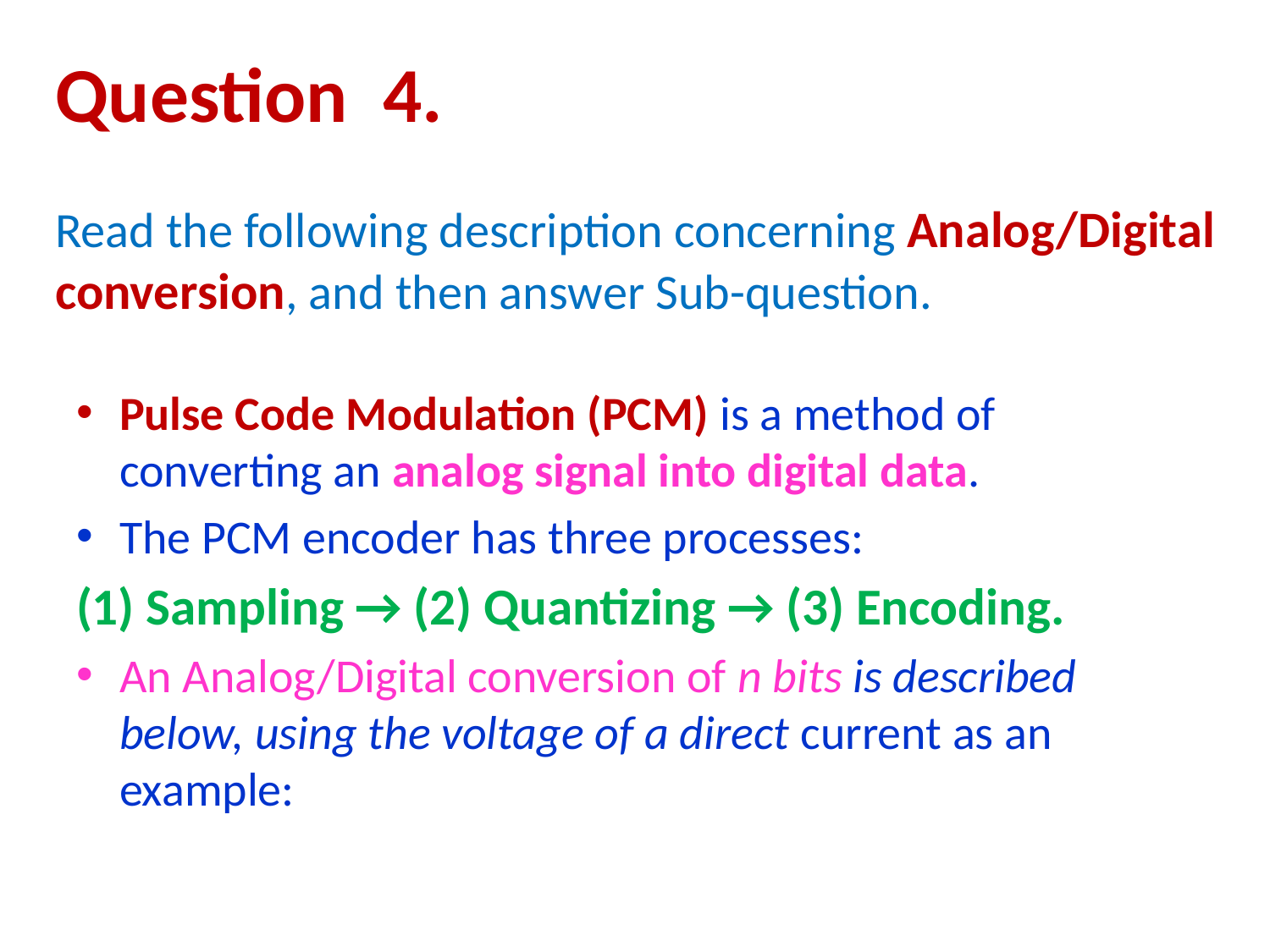

# Question  4. Read the following description concerning Analog/Digital conversion, and then answer Sub-question.
Pulse Code Modulation (PCM) is a method of converting an analog signal into digital data.
The PCM encoder has three processes:
(1) Sampling → (2) Quantizing → (3) Encoding.
An Analog/Digital conversion of n bits is described below, using the voltage of a direct current as an example: